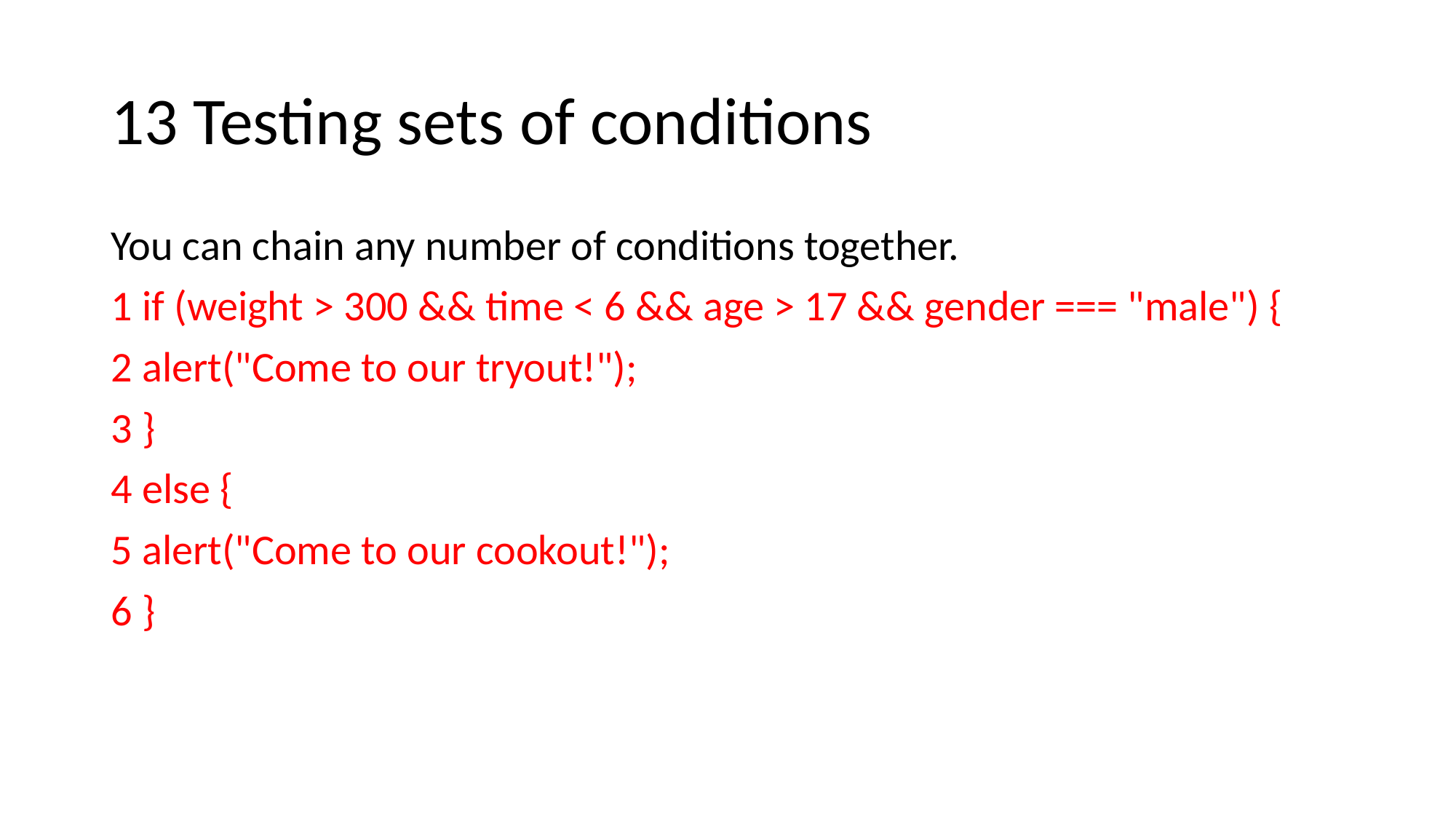

# 13 Testing sets of conditions
You can chain any number of conditions together.
1 if (weight > 300 && time < 6 && age > 17 && gender === "male") {
2 alert("Come to our tryout!");
3 }
4 else {
5 alert("Come to our cookout!");
6 }